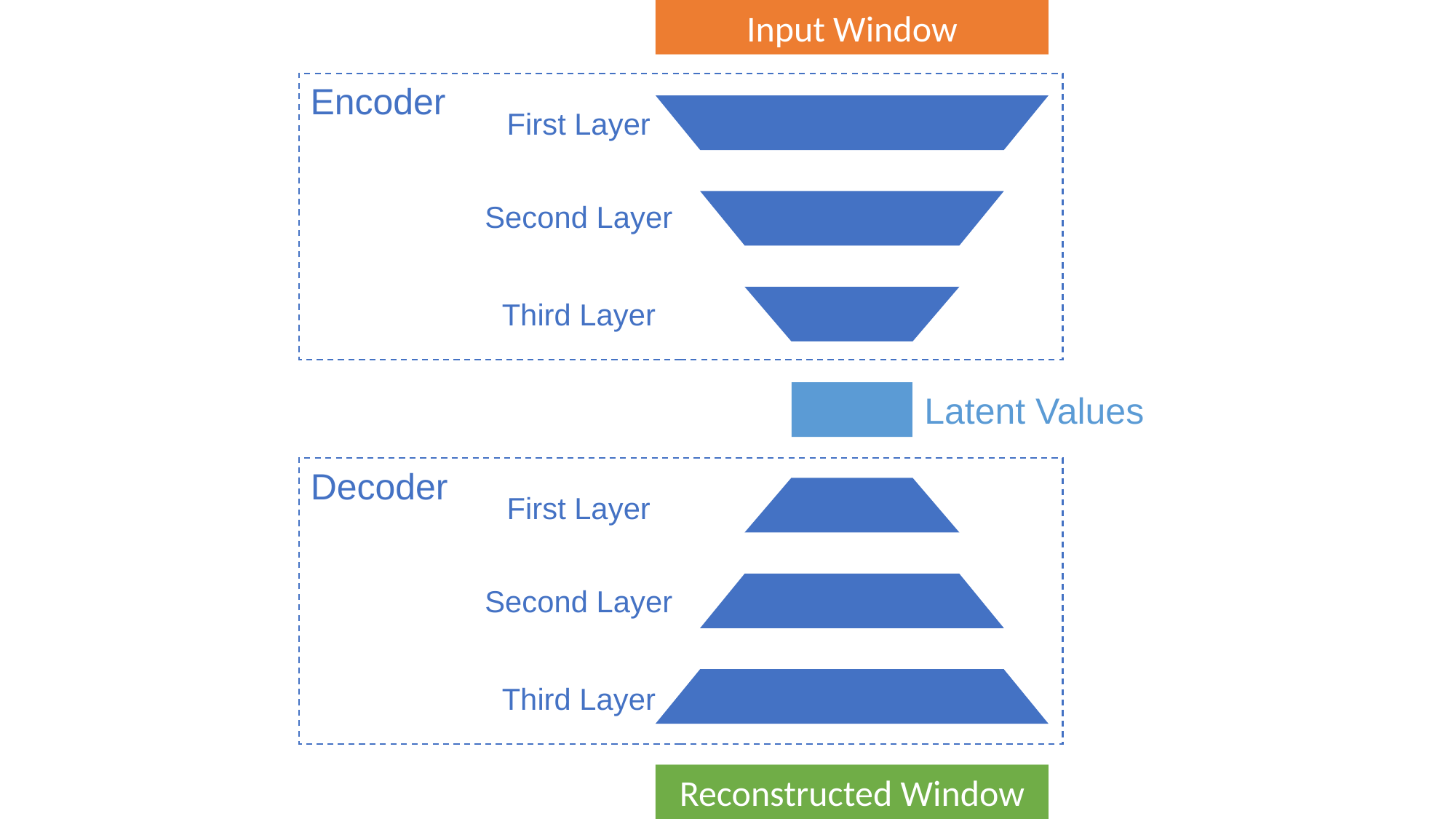

Input Window

Encoder

First Layer

Second Layer

Third Layer
Latent Values

Decoder

First Layer

Second Layer

Third Layer
Reconstructed Window